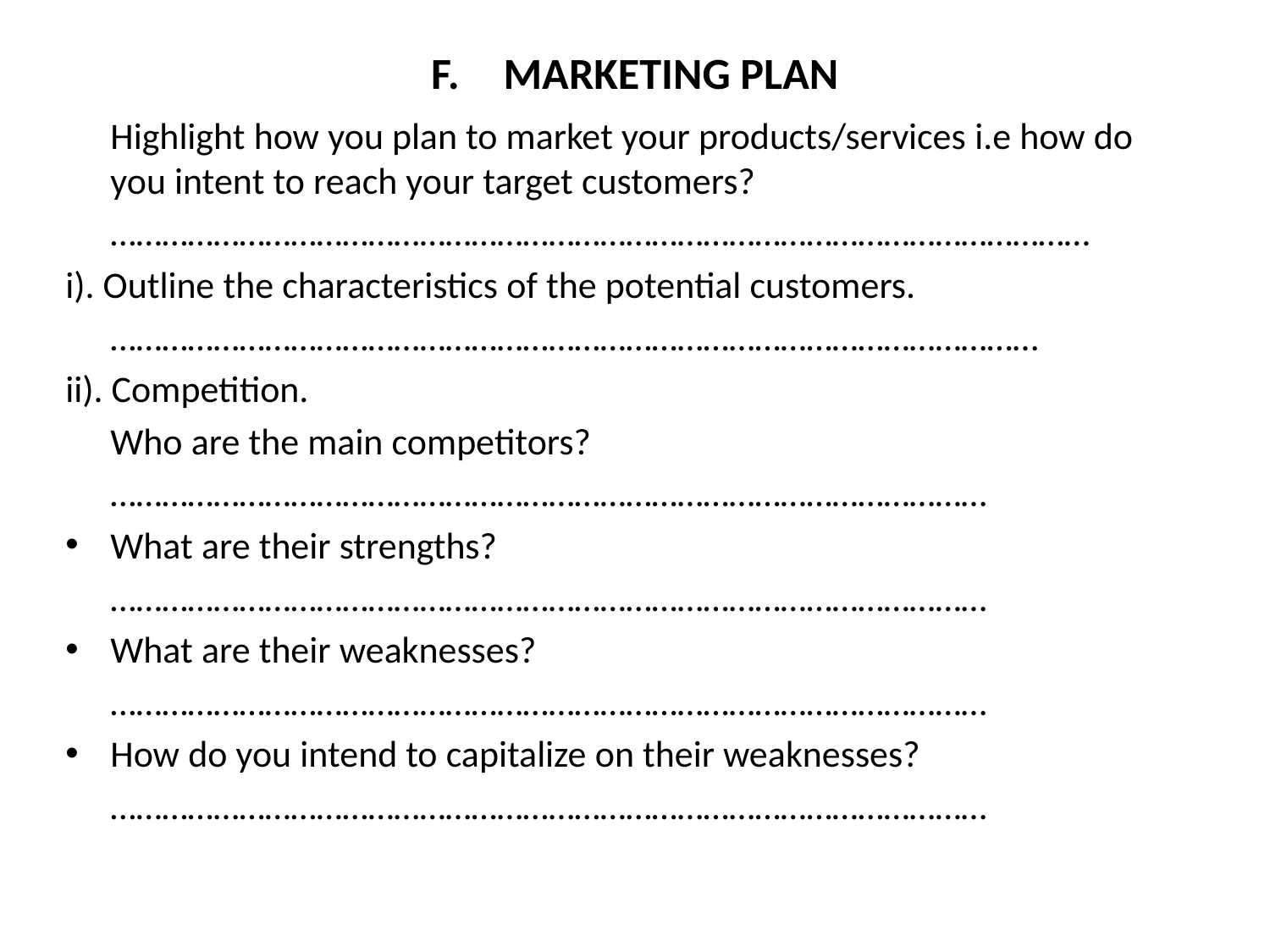

# F.	MARKETING PLAN
		Highlight how you plan to market your products/services i.e how do you intent to reach your target customers?
	……………………………………………………………………………………………………
i). Outline the characteristics of the potential customers.
	………………………………………………………………………………………………
ii). Competition.
	Who are the main competitors?
	…………………………………………………………………………………………
What are their strengths?
	…………………………………………………………………………………………
What are their weaknesses?
	…………………………………………………………………………………………
How do you intend to capitalize on their weaknesses?
	…………………………………………………………………………………………